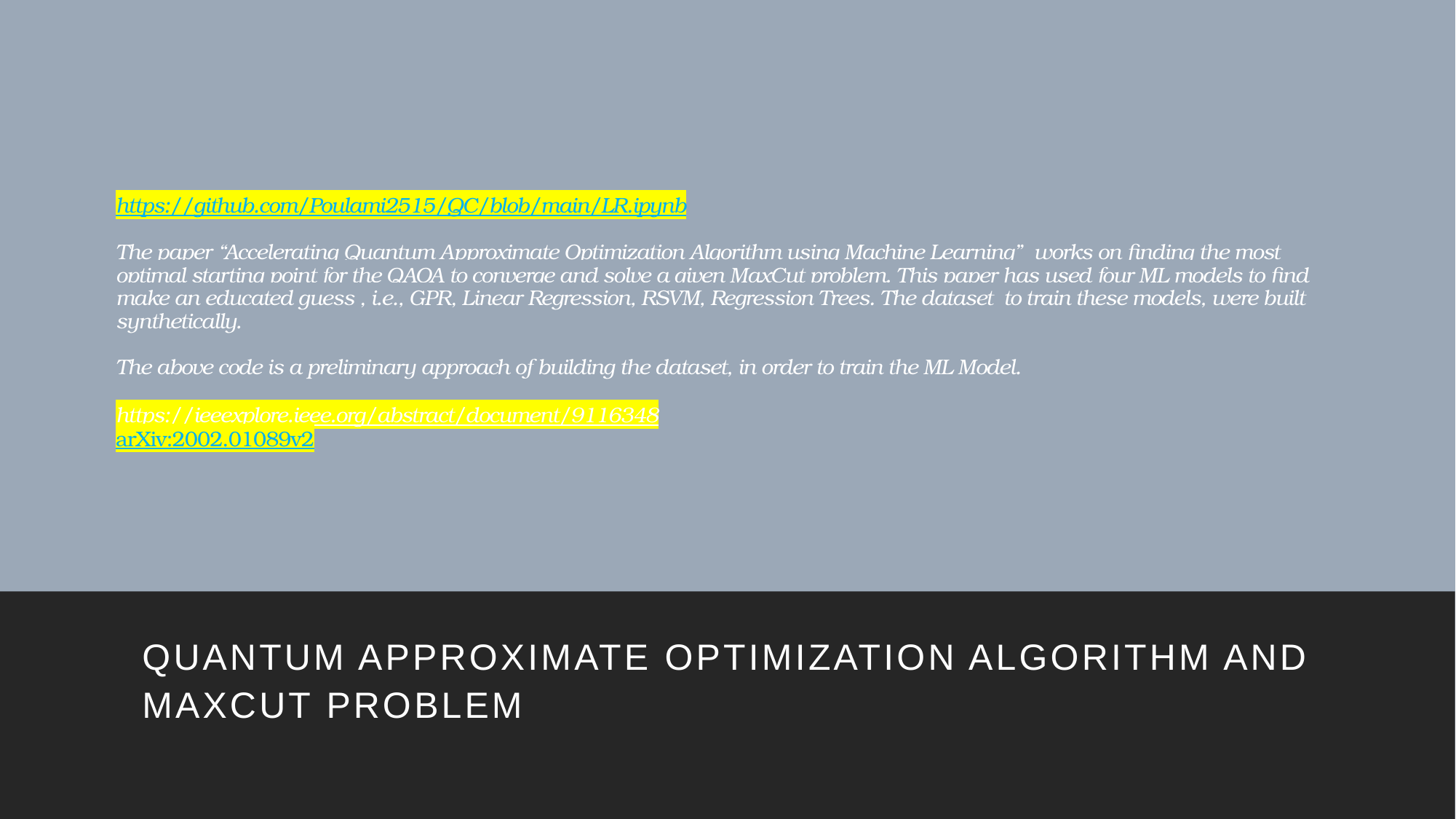

# https://github.com/Poulami2515/QC/blob/main/LR.ipynb The paper “Accelerating Quantum Approximate Optimization Algorithm using Machine Learning”  works on finding the most optimal starting point for the QAOA to converge and solve a given MaxCut problem. This paper has used four ML models to find make an educated guess , i.e., GPR, Linear Regression, RSVM, Regression Trees. The dataset  to train these models, were built synthetically. The above code is a preliminary approach of building the dataset, in order to train the ML Model. https://ieeexplore.ieee.org/abstract/document/9116348 arXiv:2002.01089v2

Quantum approximate optimization algorithm and maxcut problem